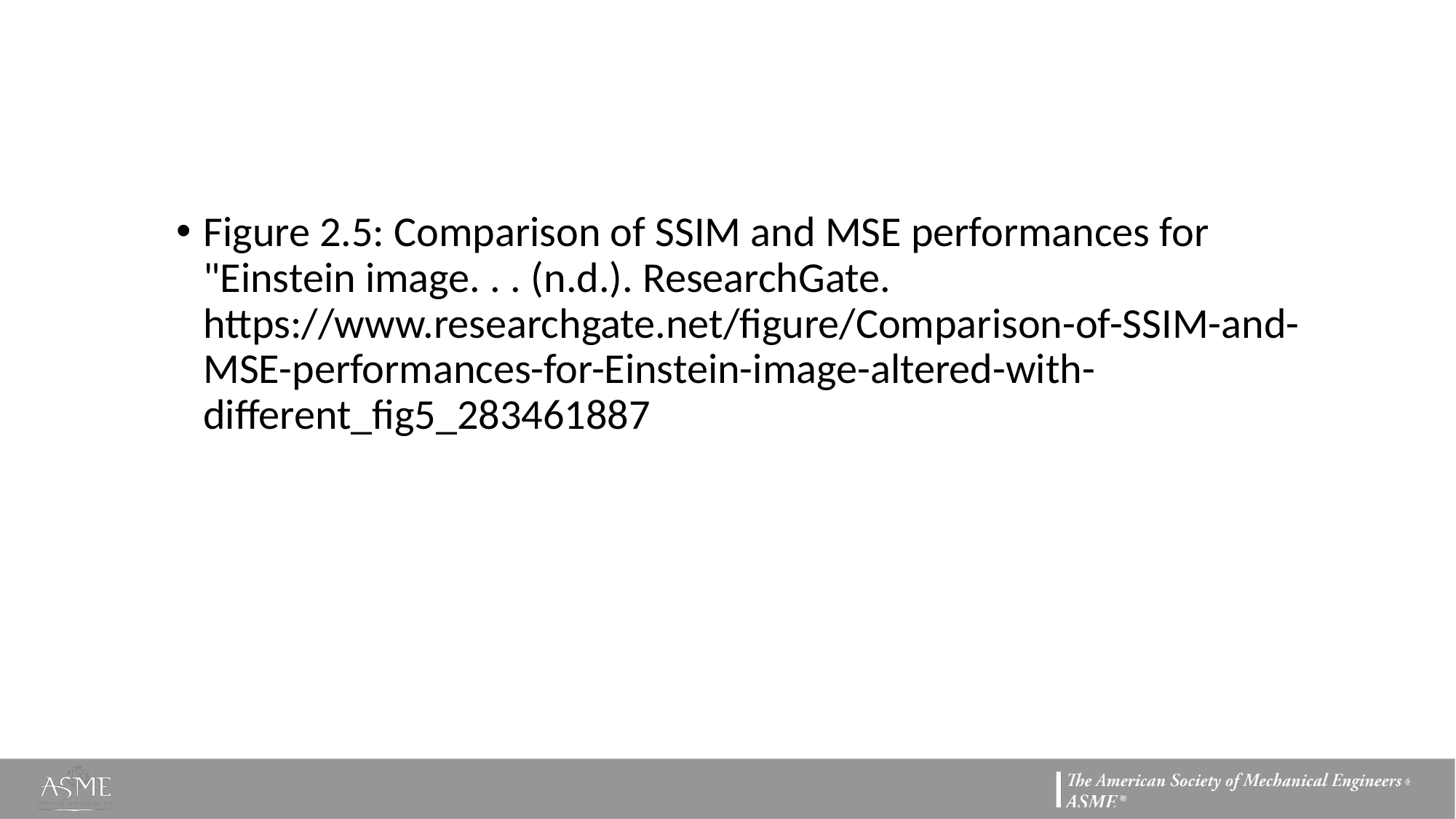

#
Figure 2.5: Comparison of SSIM and MSE performances for "Einstein image. . . (n.d.). ResearchGate. https://www.researchgate.net/figure/Comparison-of-SSIM-and-MSE-performances-for-Einstein-image-altered-with-different_fig5_283461887